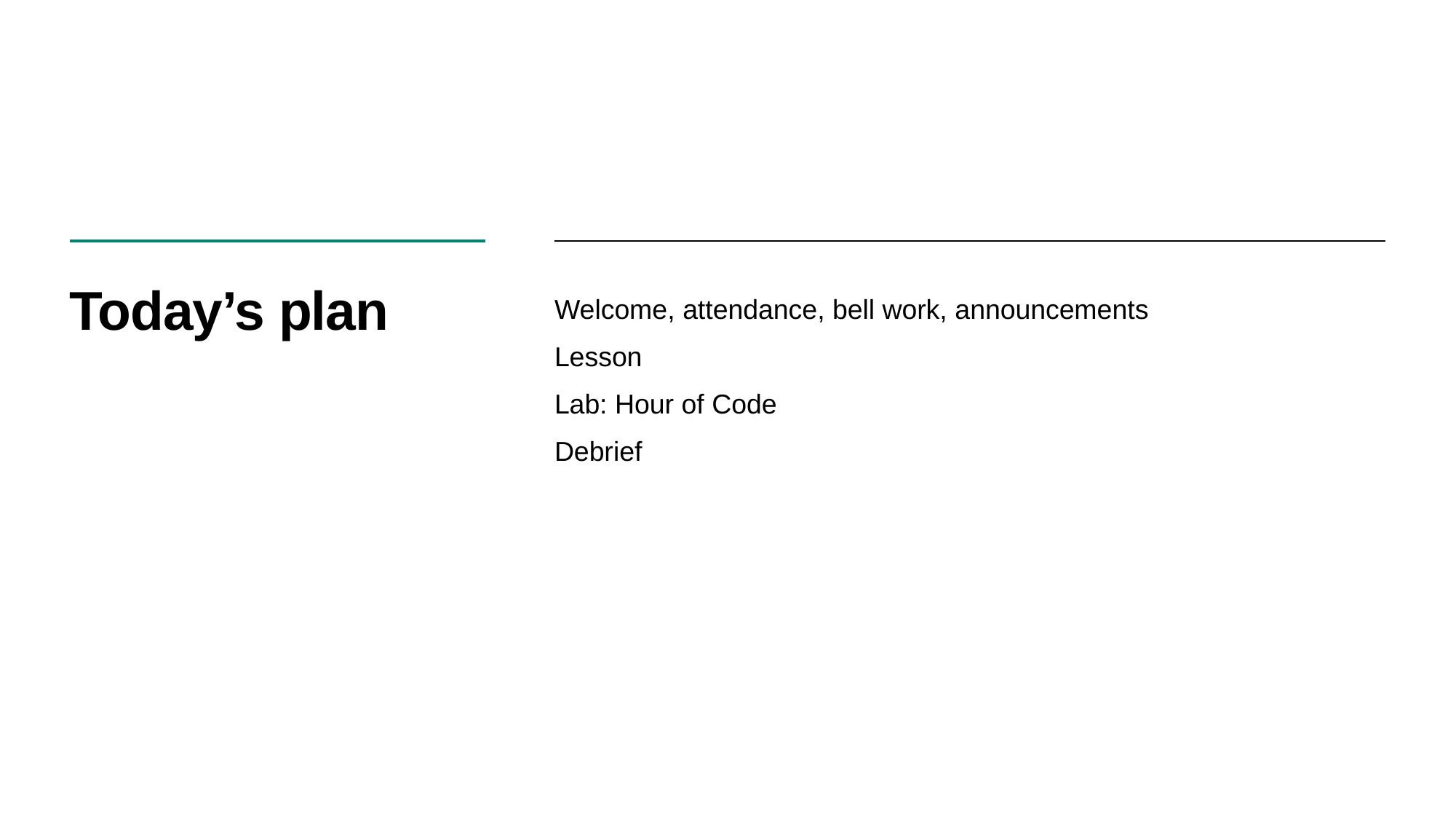

# Today’s plan
Welcome, attendance, bell work, announcements
Lesson
Lab: Hour of Code
Debrief